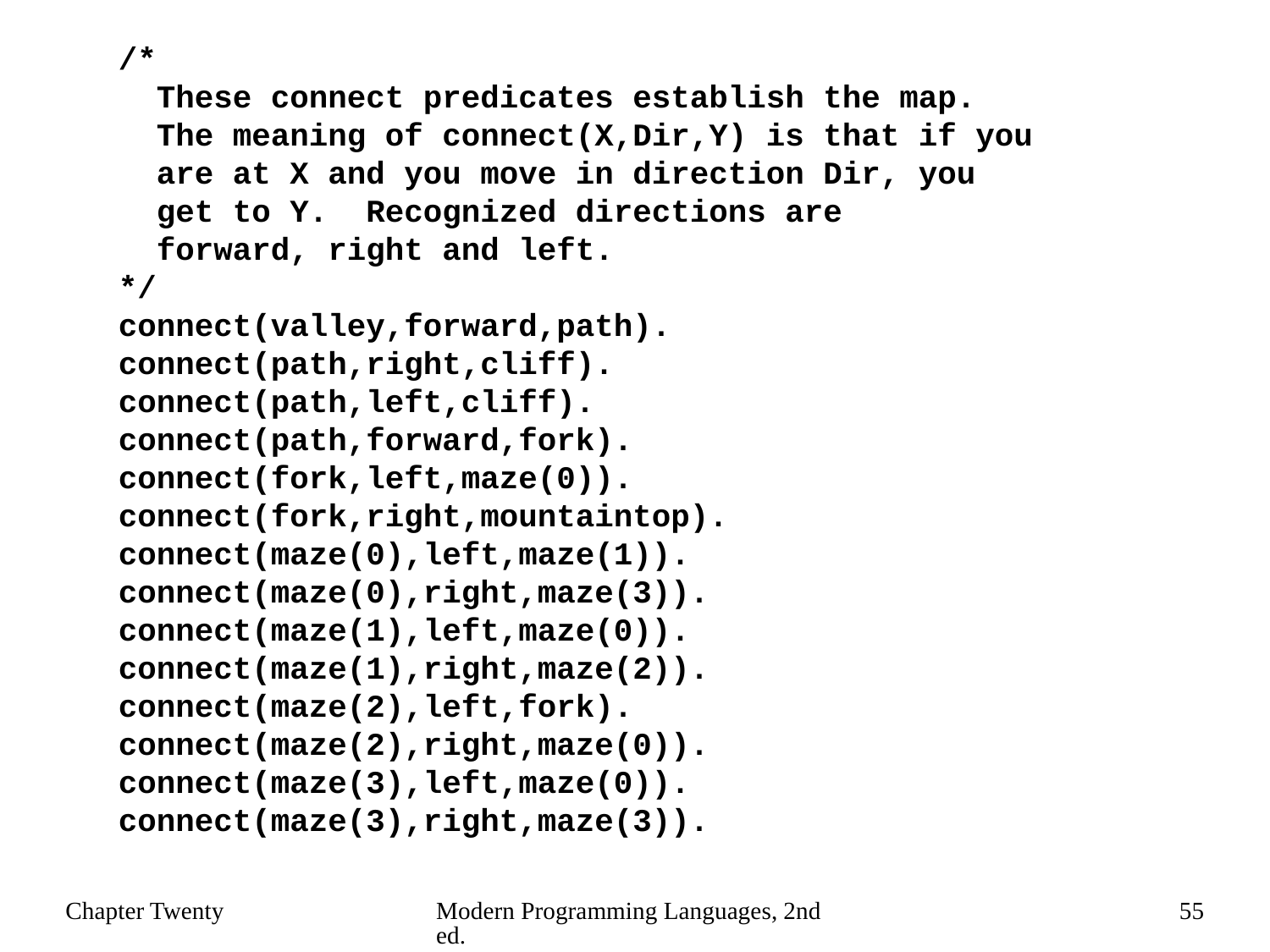

/*
  These connect predicates establish the map.
  The meaning of connect(X,Dir,Y) is that if you
  are at X and you move in direction Dir, you
  get to Y.  Recognized directions are
  forward, right and left.
*/
connect(valley,forward,path).
connect(path,right,cliff).
connect(path,left,cliff).
connect(path,forward,fork).
connect(fork,left,maze(0)).
connect(fork,right,mountaintop).
connect(maze(0),left,maze(1)). connect(maze(0),right,maze(3)).
connect(maze(1),left,maze(0)).
connect(maze(1),right,maze(2)).
connect(maze(2),left,fork).
connect(maze(2),right,maze(0)).
connect(maze(3),left,maze(0)).
connect(maze(3),right,maze(3)).
Chapter Twenty
Modern Programming Languages, 2nd ed.
55